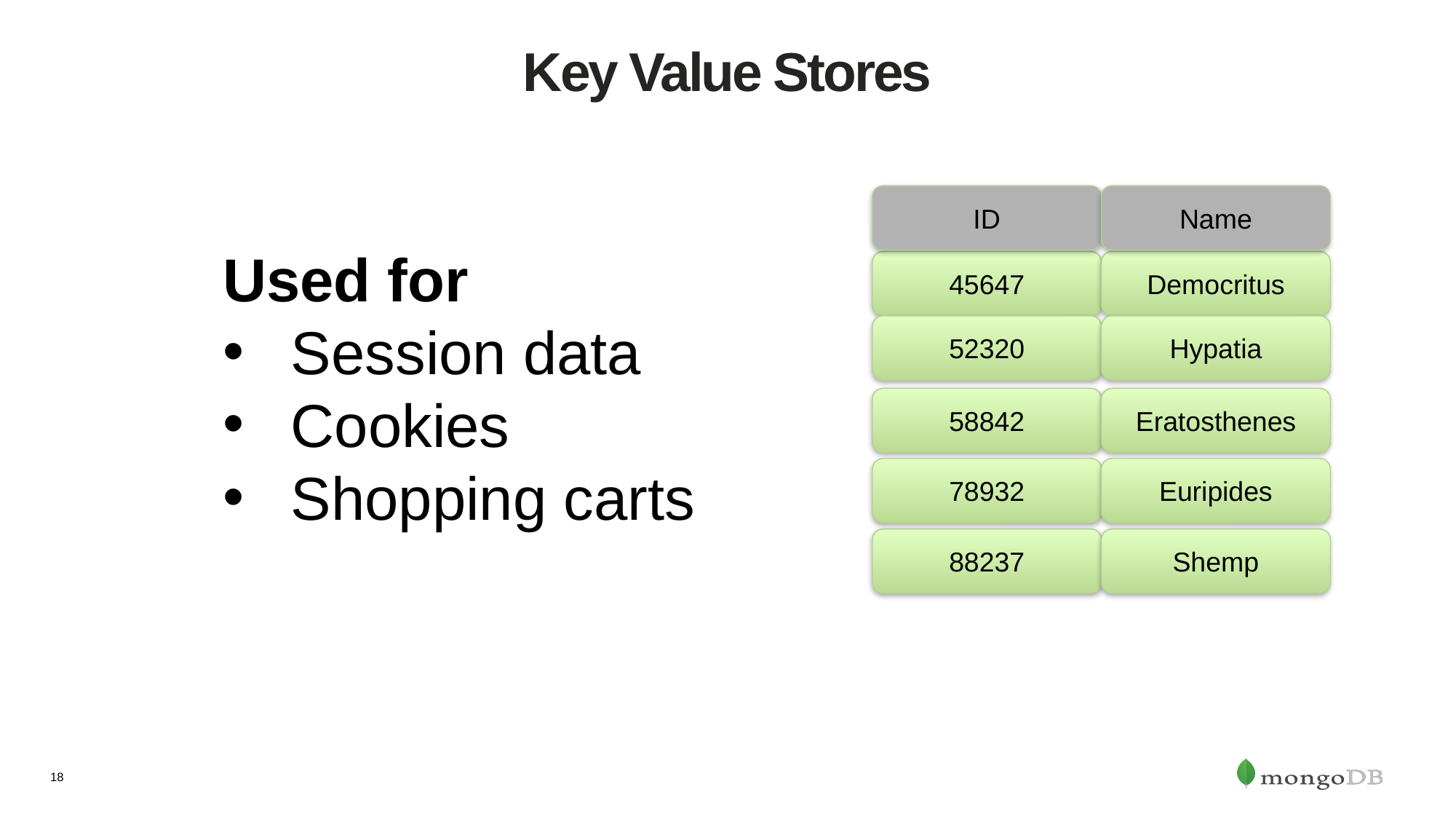

# Key Value Stores
ID
Name
Used for
Session data
Cookies
Shopping carts
45647
Democritus
52320
Hypatia
58842
Eratosthenes
78932
Euripides
88237
Shemp